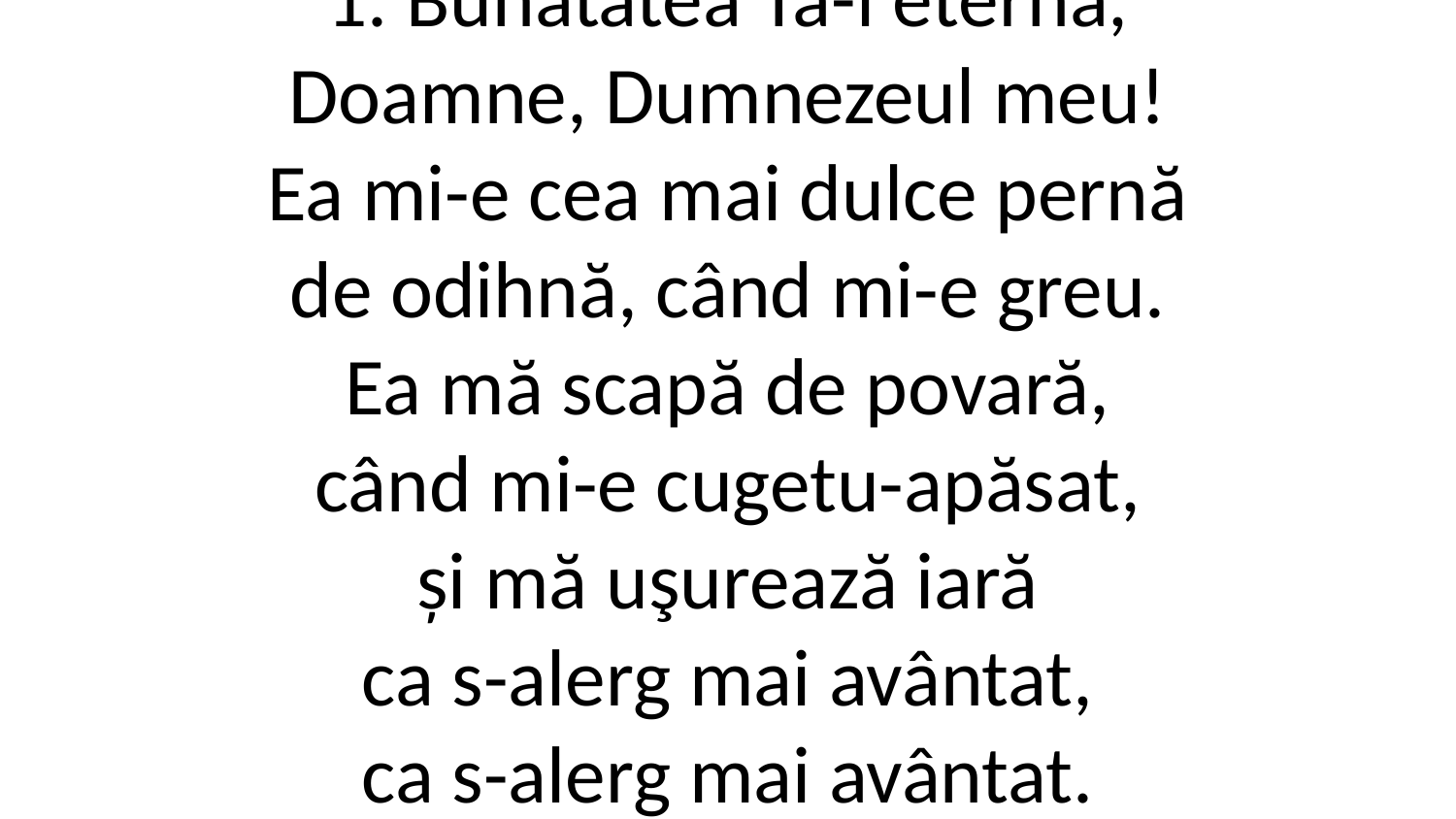

1. Bunătatea Ta-i eternă,
Doamne, Dumnezeul meu!
Ea mi-e cea mai dulce pernă
de odihnă, când mi-e greu.
Ea mă scapă de povară,
când mi-e cugetu-apăsat,
și mă uşurează iară
ca s-alerg mai avântat,
ca s-alerg mai avântat.
 Bunătatea Ta, bunătatea Ta!